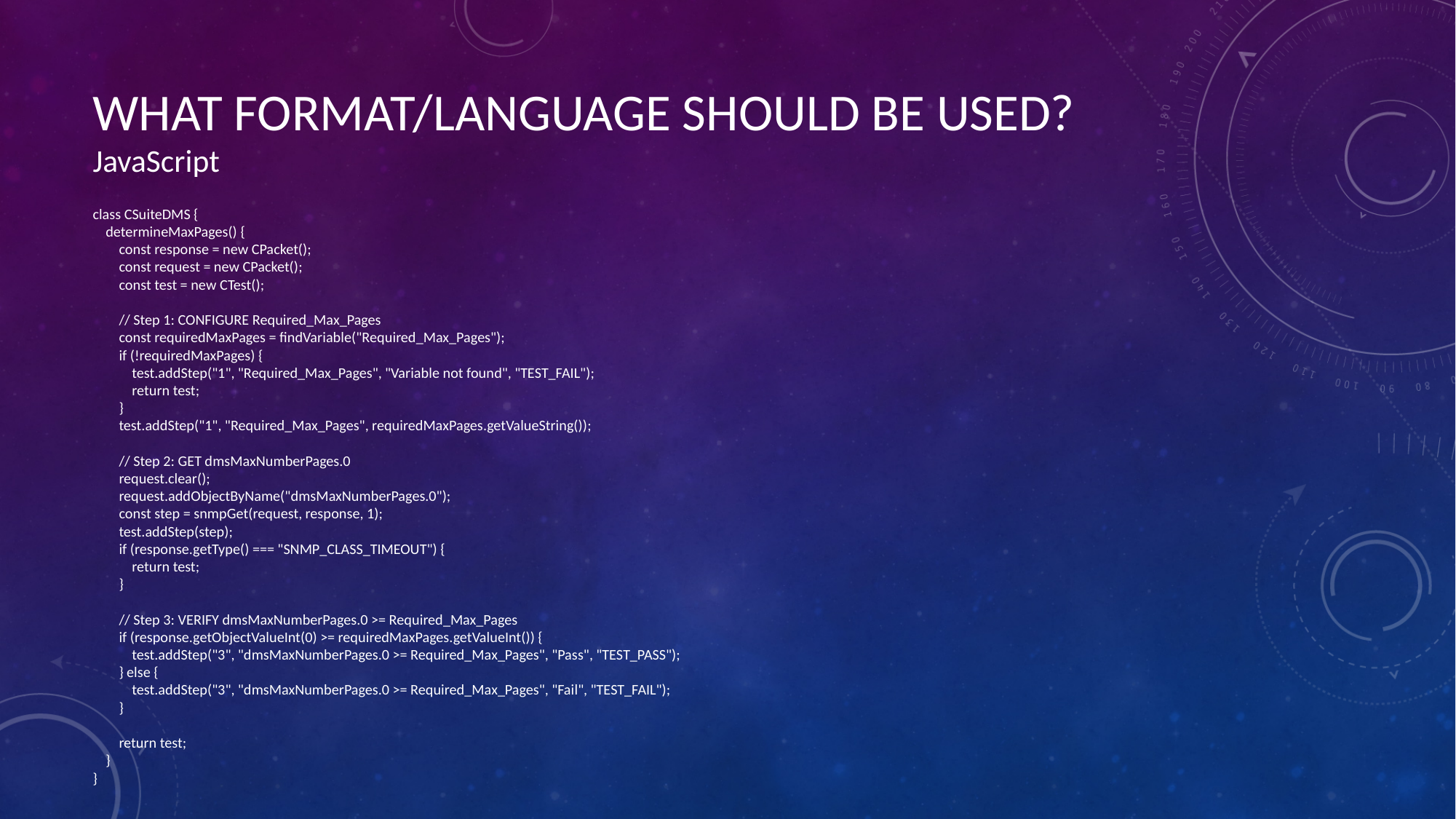

# What format/language should be used? JavaScript

class CSuiteDMS {
    determineMaxPages() {
        const response = new CPacket();
        const request = new CPacket();
        const test = new CTest();

        // Step 1: CONFIGURE Required_Max_Pages
        const requiredMaxPages = findVariable("Required_Max_Pages");
        if (!requiredMaxPages) {
            test.addStep("1", "Required_Max_Pages", "Variable not found", "TEST_FAIL");
            return test;
        }
        test.addStep("1", "Required_Max_Pages", requiredMaxPages.getValueString());

        // Step 2: GET dmsMaxNumberPages.0
        request.clear();
        request.addObjectByName("dmsMaxNumberPages.0");
        const step = snmpGet(request, response, 1);
        test.addStep(step);
        if (response.getType() === "SNMP_CLASS_TIMEOUT") {
            return test;
        }

        // Step 3: VERIFY dmsMaxNumberPages.0 >= Required_Max_Pages
        if (response.getObjectValueInt(0) >= requiredMaxPages.getValueInt()) {
            test.addStep("3", "dmsMaxNumberPages.0 >= Required_Max_Pages", "Pass", "TEST_PASS");
        } else {
            test.addStep("3", "dmsMaxNumberPages.0 >= Required_Max_Pages", "Fail", "TEST_FAIL");
        }

        return test;
    }
}